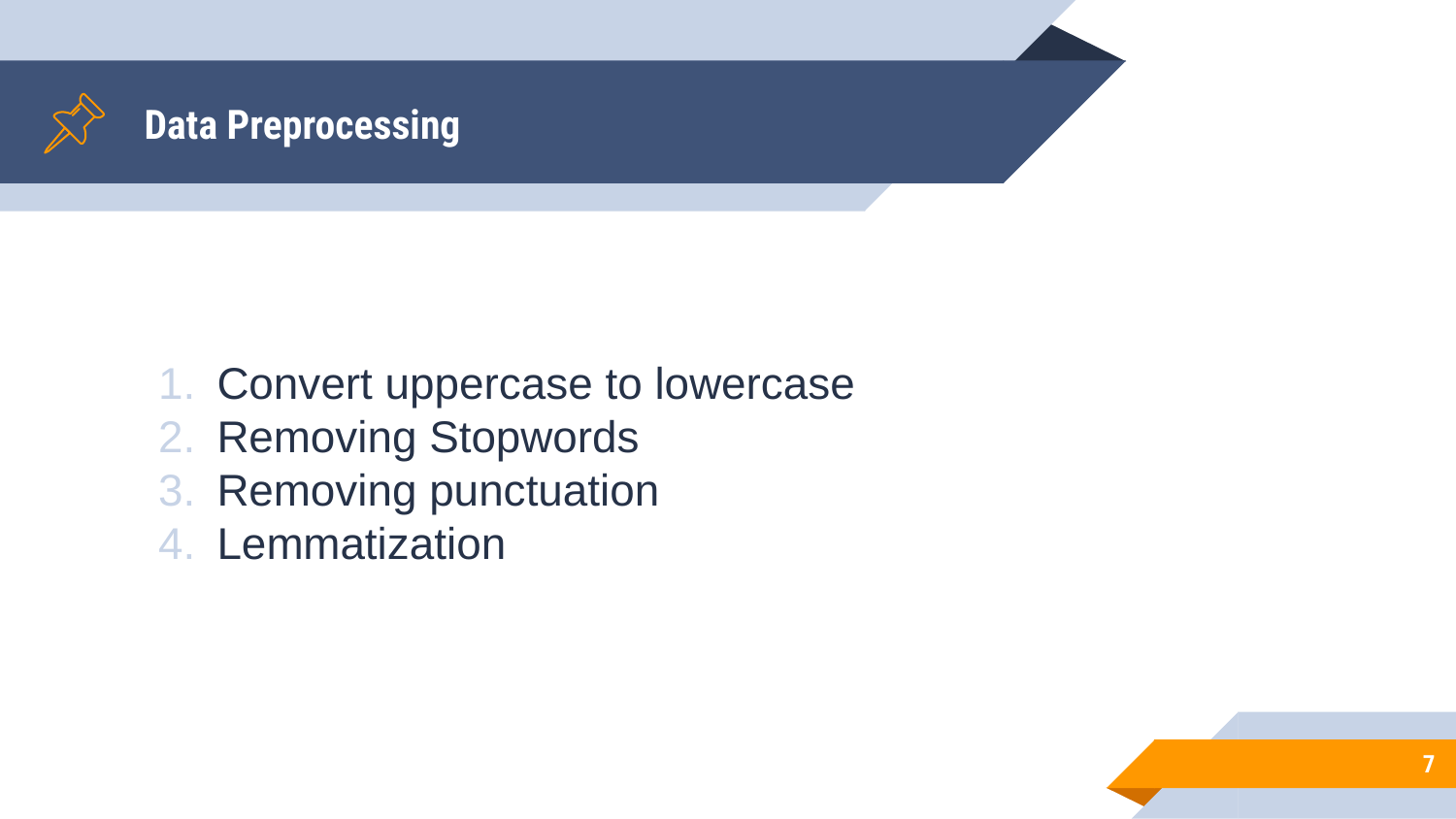

# Data Preprocessing

Convert uppercase to lowercase
Removing Stopwords
Removing punctuation
Lemmatization
7